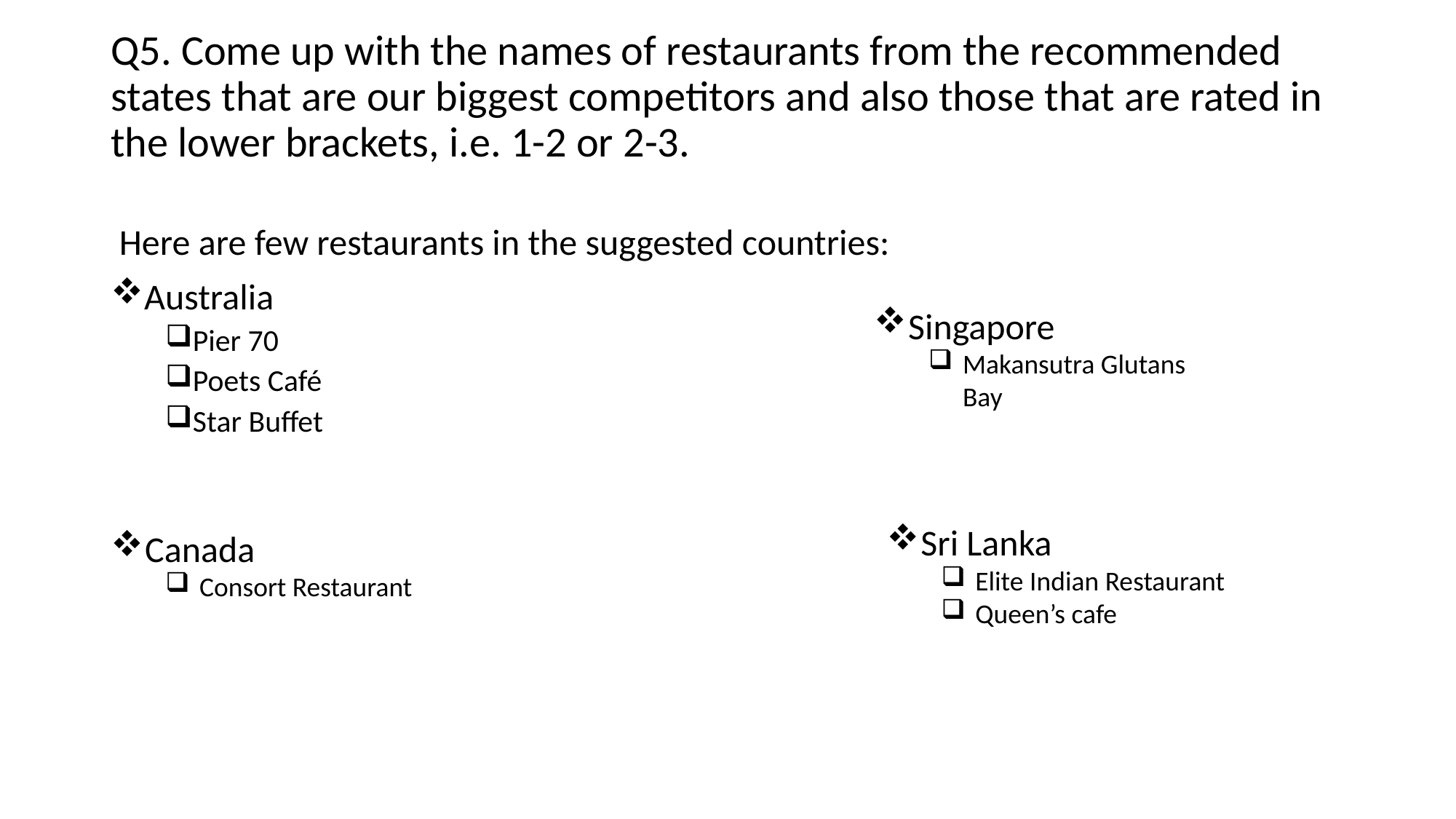

# Q5. Come up with the names of restaurants from the recommended states that are our biggest competitors and also those that are rated in the lower brackets, i.e. 1-2 or 2-3.
 Here are few restaurants in the suggested countries:
Australia
Pier 70
Poets Café
Star Buffet

Singapore
Makansutra Glutans Bay
Sri Lanka
Elite Indian Restaurant
Queen’s cafe
Canada
Consort Restaurant